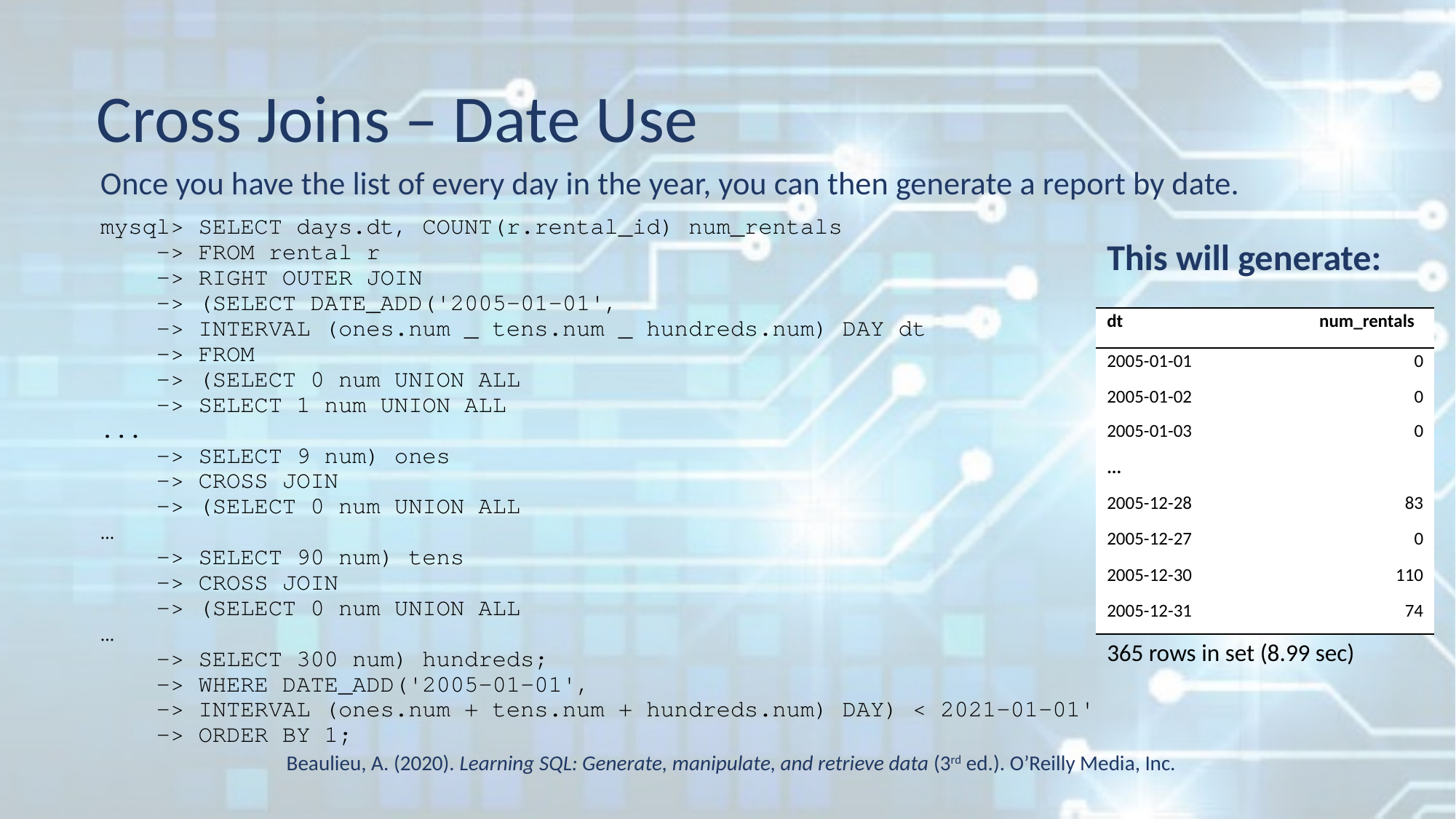

Cross Joins – Date Use
Once you have the list of every day in the year, you can then generate a report by date.
mysql> SELECT days.dt, COUNT(r.rental_id) num_rentals
    -> FROM rental r
    -> RIGHT OUTER JOIN
    -> (SELECT DATE_ADD('2005-01-01',
    -> INTERVAL (ones.num _ tens.num _ hundreds.num) DAY dt
    -> FROM
    -> (SELECT 0 num UNION ALL
    -> SELECT 1 num UNION ALL 
...
    -> SELECT 9 num) ones
    -> CROSS JOIN 
    -> (SELECT 0 num UNION ALL
…
    -> SELECT 90 num) tens
    -> CROSS JOIN
    -> (SELECT 0 num UNION ALL
…
    -> SELECT 300 num) hundreds;
    -> WHERE DATE_ADD('2005-01-01',
    -> INTERVAL (ones.num + tens.num + hundreds.num) DAY) < 2021-01-01'
    -> ORDER BY 1;

This will generate:

366 rows in set (0.03 sec)

365 rows in set (8.99 sec)
| dt | num\_rentals |
| --- | --- |
| 2005-01-01 | 0 |
| 2005-01-02 | 0 |
| 2005-01-03 | 0 |
| ... |  |
| 2005-12-28 | 83 |
| 2005-12-27 | 0 |
| 2005-12-30 | 110 |
| 2005-12-31 | 74 |
Beaulieu, A. (2020). Learning SQL: Generate, manipulate, and retrieve data (3rd ed.). O’Reilly Media, Inc.